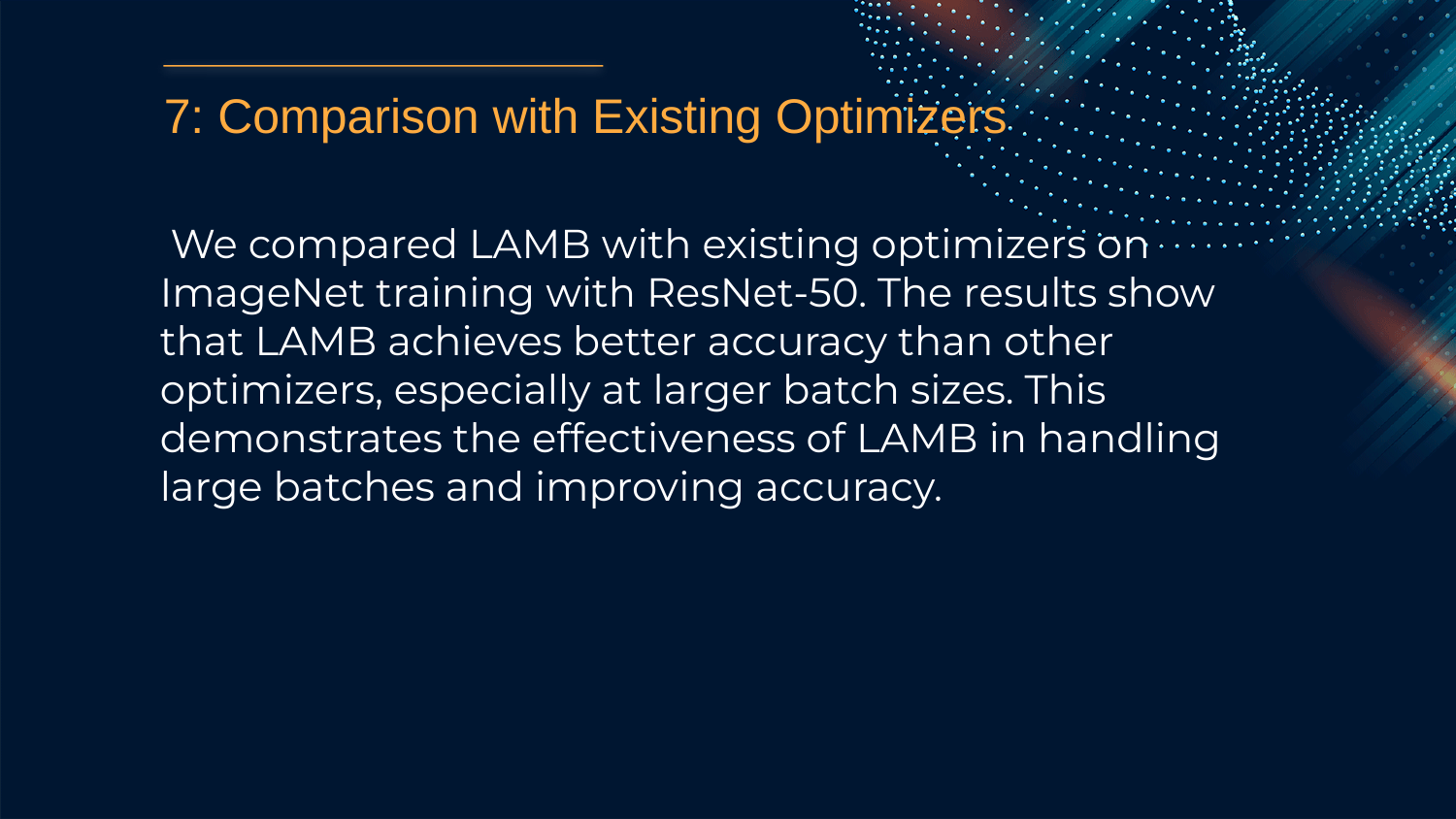

7: Comparison with Existing Optimizers
 We compared LAMB with existing optimizers on ImageNet training with ResNet-50. The results show that LAMB achieves better accuracy than other optimizers, especially at larger batch sizes. This demonstrates the effectiveness of LAMB in handling large batches and improving accuracy.